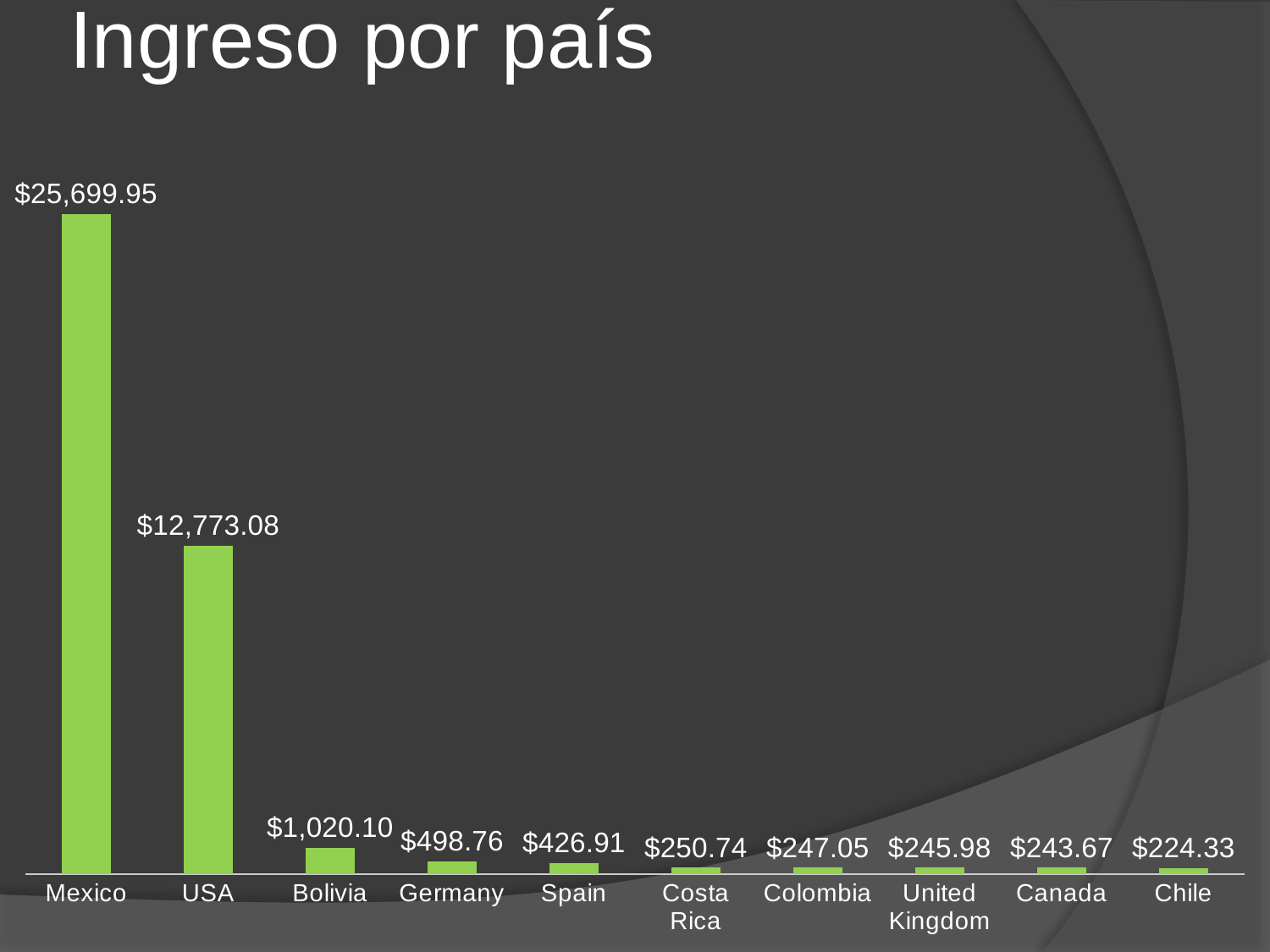

# Ingreso por país

### Chart

| Category |  |
|---|---|
| Mexico | 25699.95388772498 |
| USA | 12773.077035312253 |
| Bolivia | 1020.1024466835668 |
| Germany | 498.7606854052635 |
| Spain | 426.90678687220793 |
| Costa Rica | 250.74035194572838 |
| Colombia | 247.04719790794 |
| United Kingdom | 245.98007419548537 |
| Canada | 243.66958948446606 |
| Chile | 224.3308550914544 |